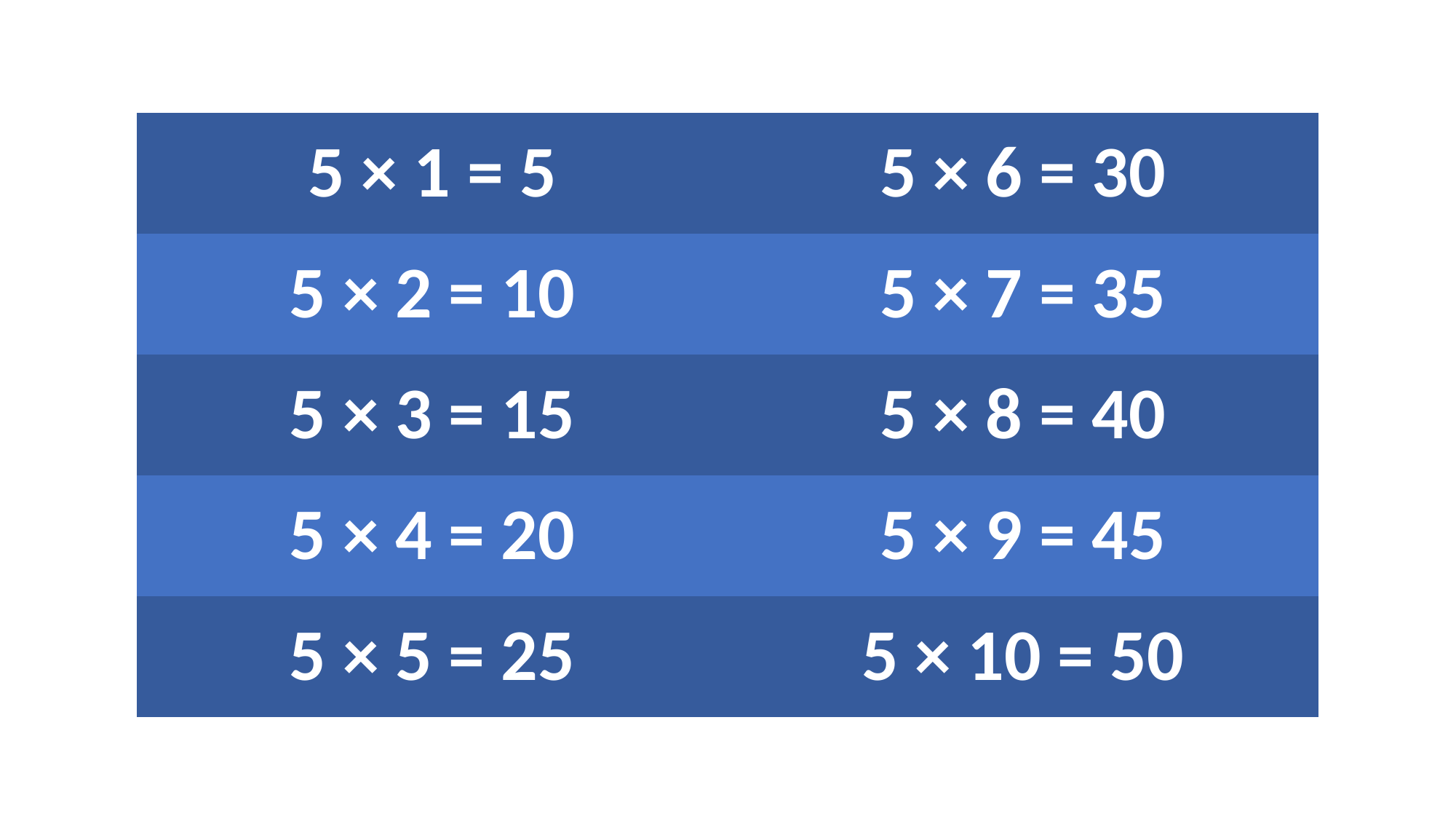

| 5 × 1 = 5 | 5 × 6 = 30 |
| --- | --- |
| 5 × 2 = 10 | 5 × 7 = 35 |
| 5 × 3 = 15 | 5 × 8 = 40 |
| 5 × 4 = 20 | 5 × 9 = 45 |
| 5 × 5 = 25 | 5 × 10 = 50 |